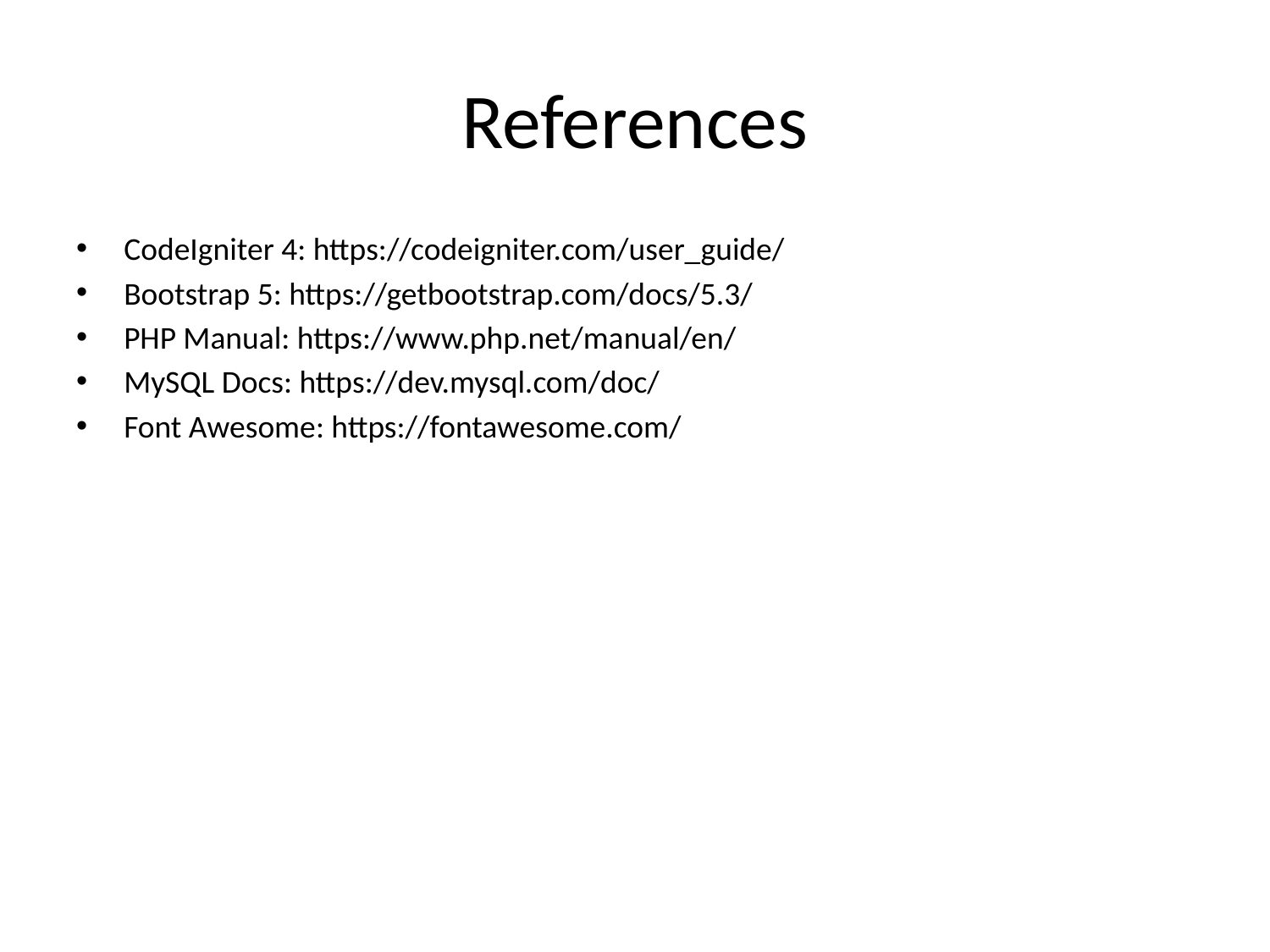

# References
CodeIgniter 4: https://codeigniter.com/user_guide/
Bootstrap 5: https://getbootstrap.com/docs/5.3/
PHP Manual: https://www.php.net/manual/en/
MySQL Docs: https://dev.mysql.com/doc/
Font Awesome: https://fontawesome.com/